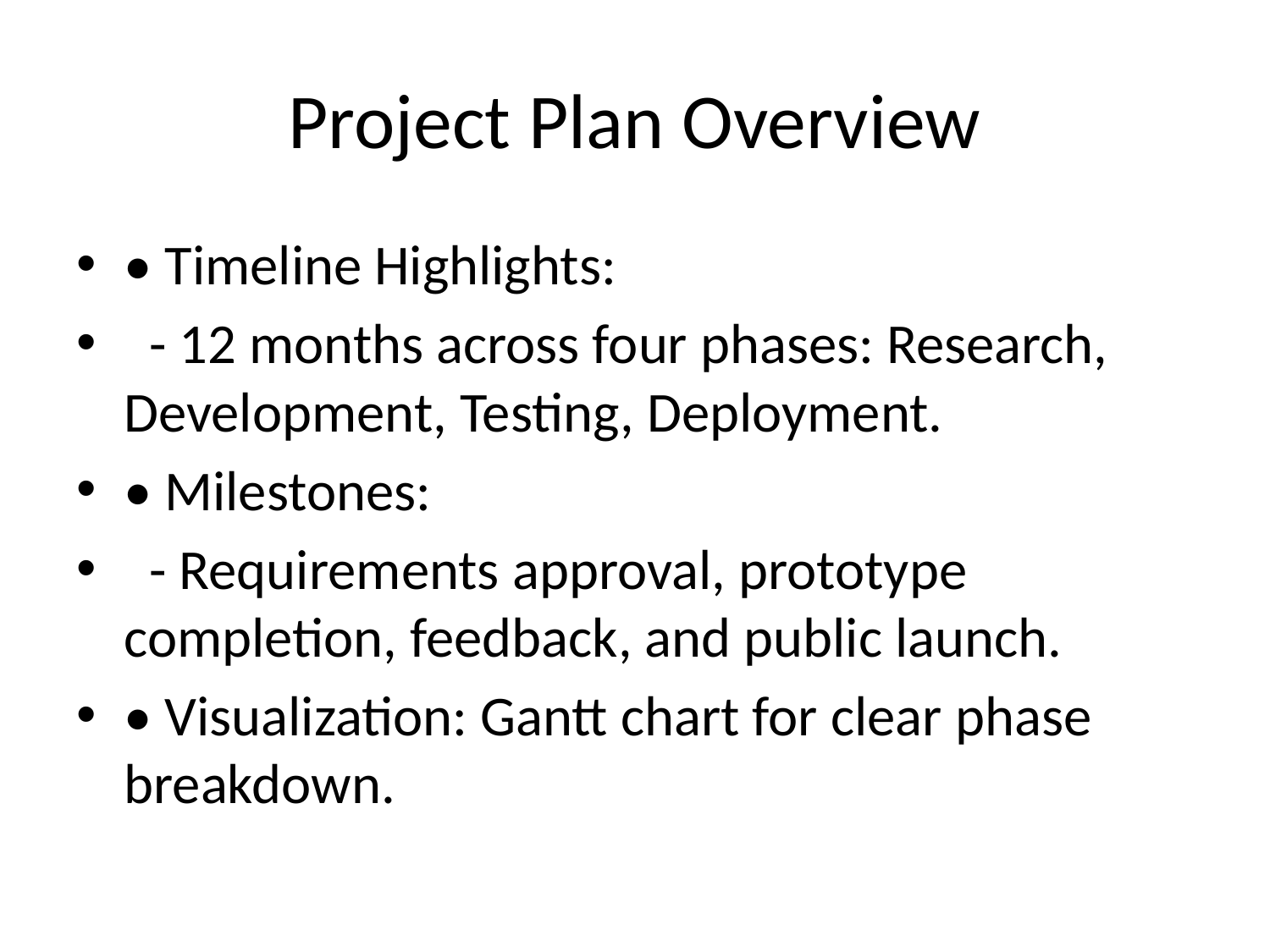

# Project Plan Overview
• Timeline Highlights:
  - 12 months across four phases: Research, Development, Testing, Deployment.
• Milestones:
  - Requirements approval, prototype completion, feedback, and public launch.
• Visualization: Gantt chart for clear phase breakdown.